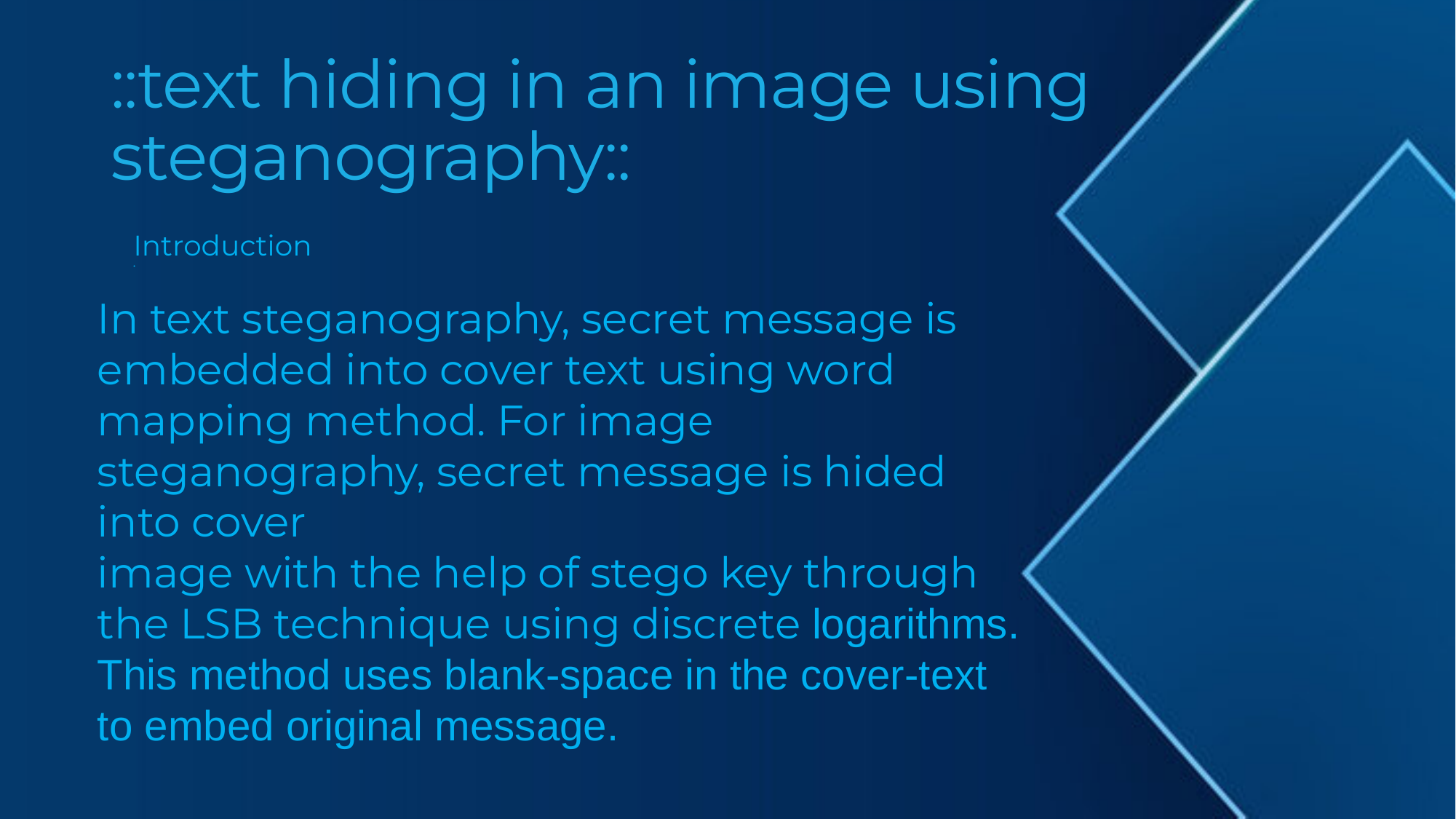

# ::text hiding in an image using steganography::
Introduction

In text steganography, secret message is embedded into cover text using word
mapping method. For image steganography, secret message is hided into cover
image with the help of stego key through the LSB technique using discrete logarithms. This method uses blank-space in the cover-text to embed original message.